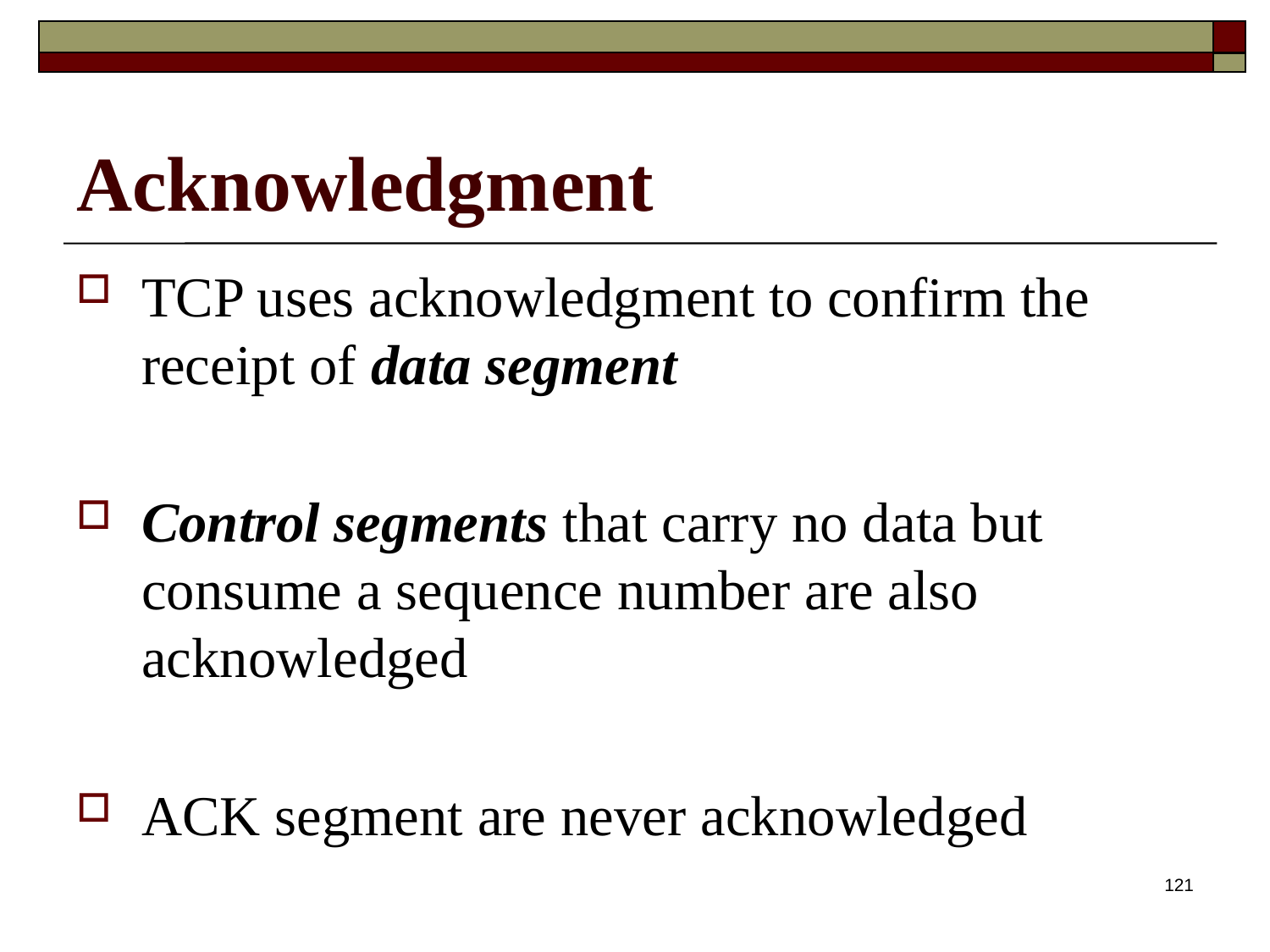

# Acknowledgment
TCP uses acknowledgment to confirm the receipt of data segment

Control segments that carry no data but consume a sequence number are also acknowledged

ACK segment are never acknowledged

121